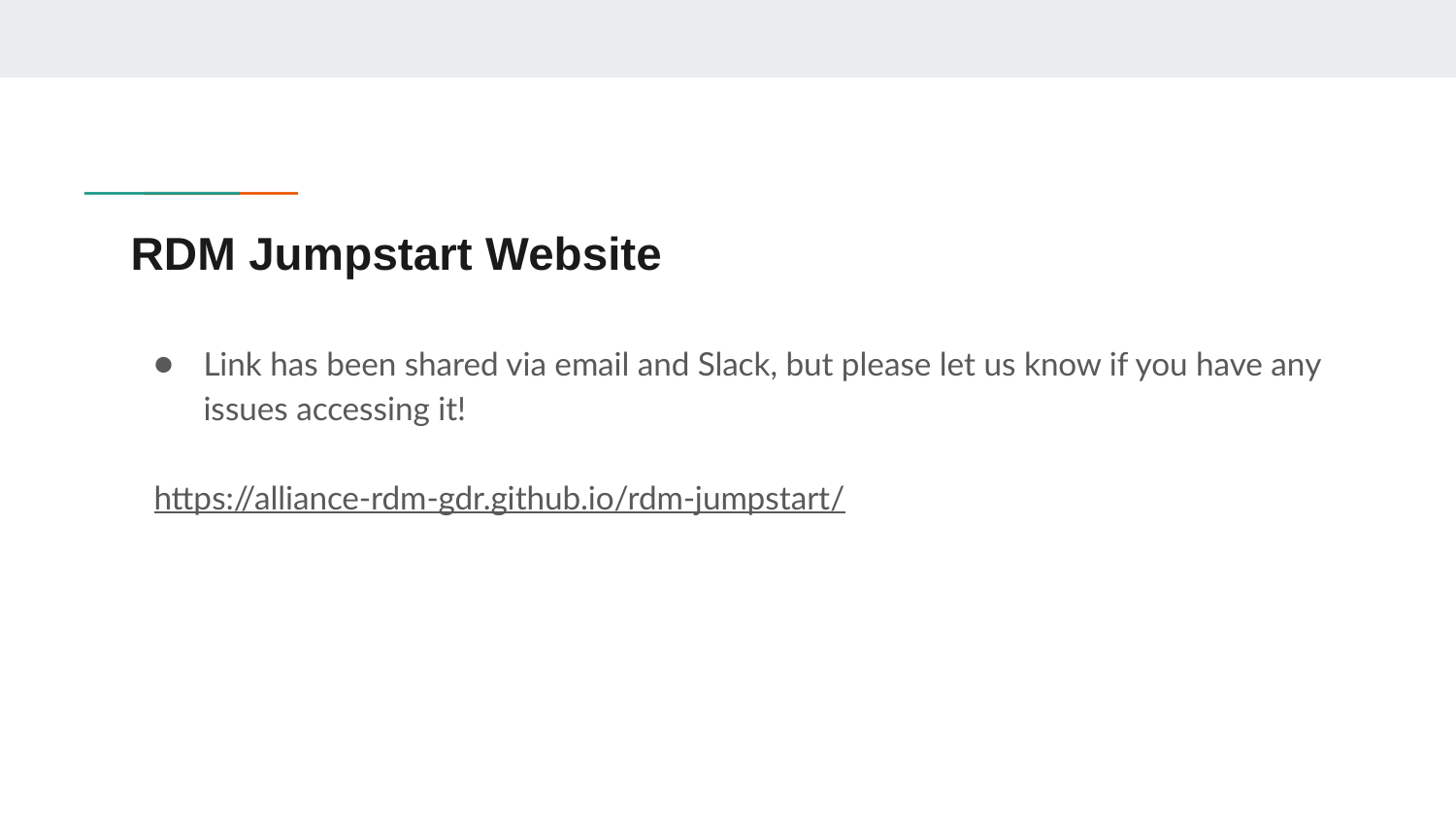

# RDM Jumpstart Website
Link has been shared via email and Slack, but please let us know if you have any issues accessing it!

https://alliance-rdm-gdr.github.io/rdm-jumpstart/